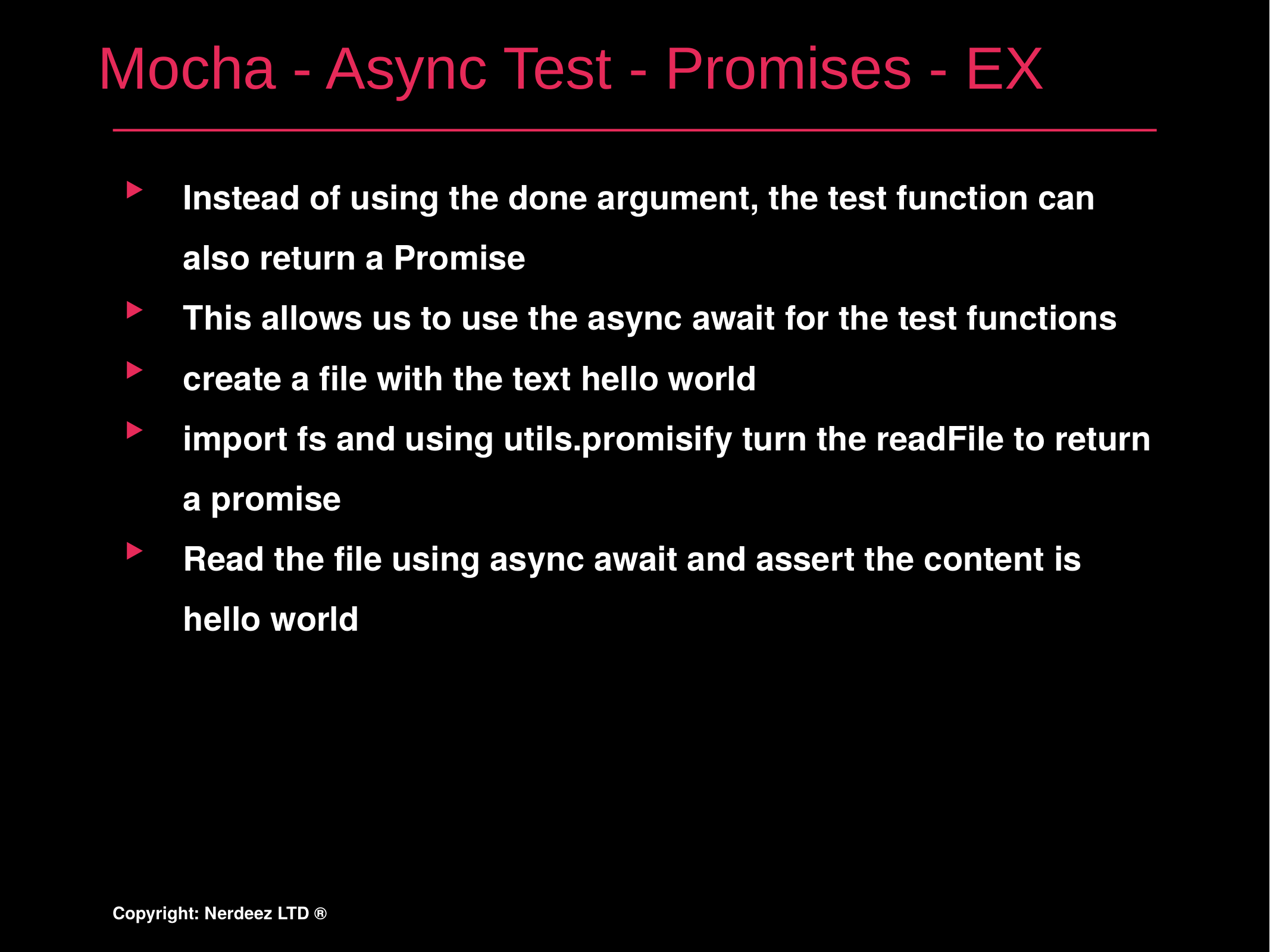

# Mocha - Async Test - Promises - EX

Instead of using the done argument, the test function can also return a Promise
This allows us to use the async await for the test functions
create a file with the text hello world
import fs and using utils.promisify turn the readFile to return a promise
Read the file using async await and assert the content is hello world

Copyright: Nerdeez LTD ®